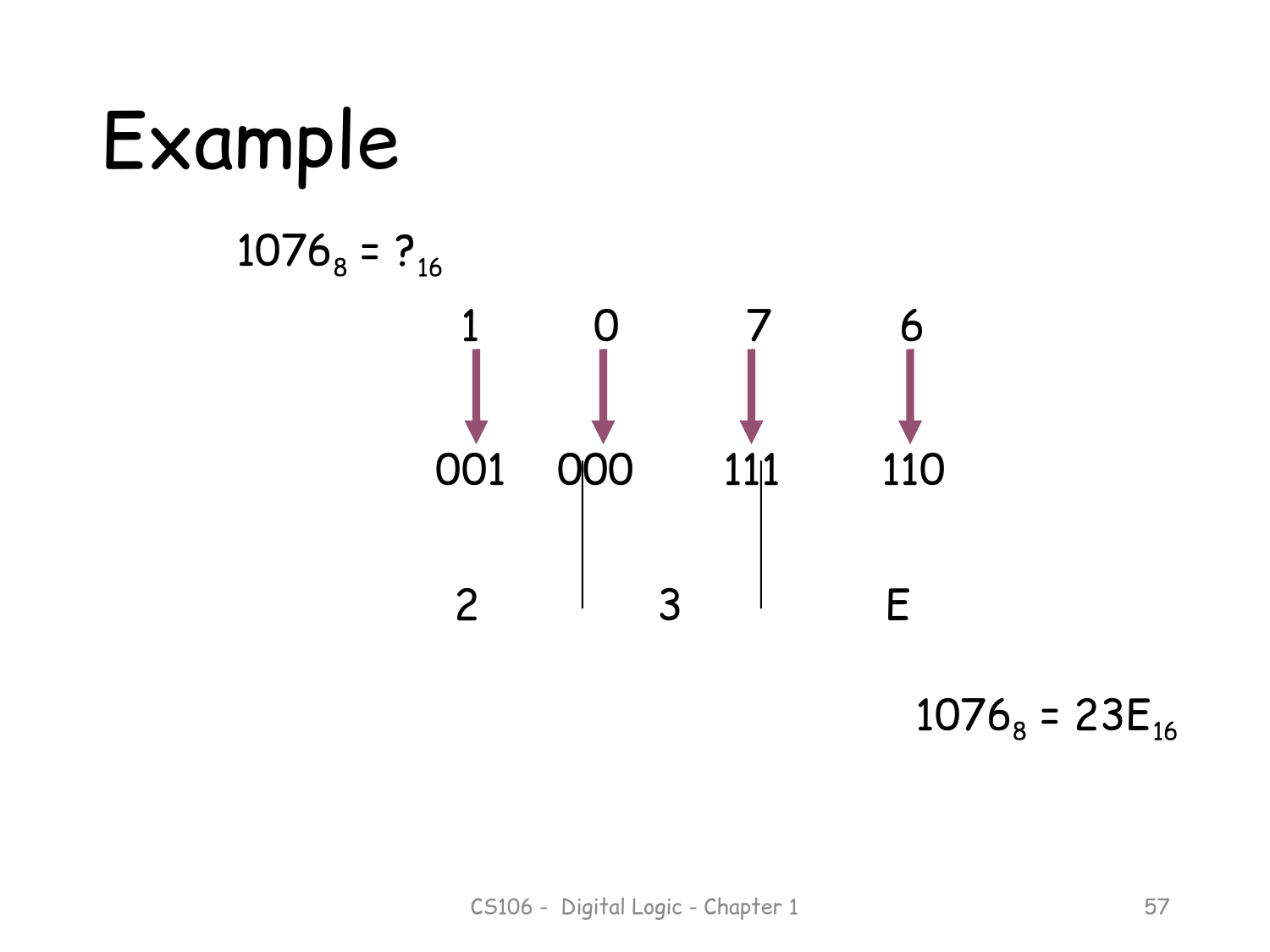

# Example
10768 = ?16
  1         0          7          6

001    000       111        110

  2              3                E
10768 = 23E16
CS106 -  Digital Logic - Chapter 1
57